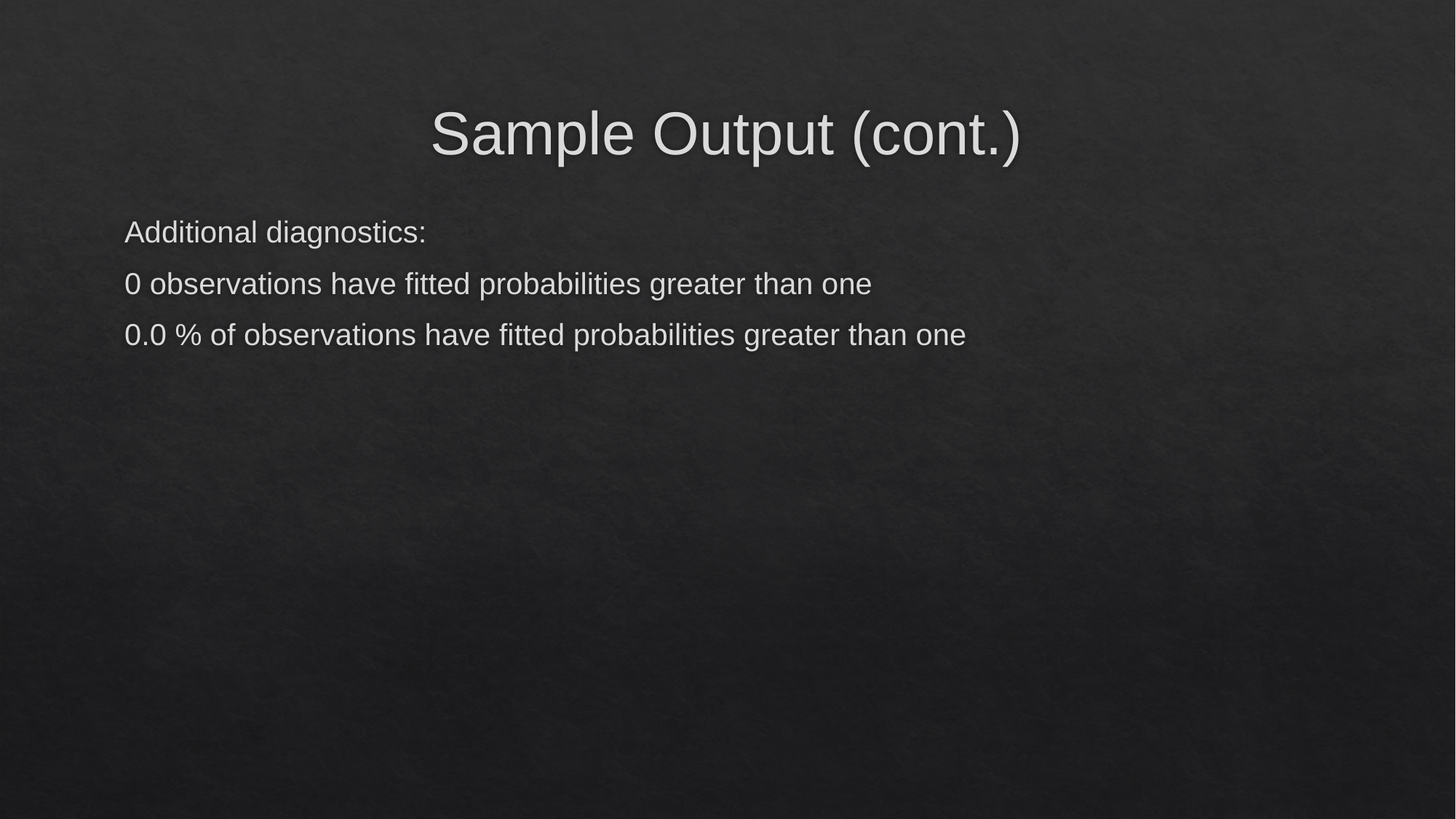

# Sample Output (cont.)
Additional diagnostics:
0 observations have fitted probabilities greater than one
0.0 % of observations have fitted probabilities greater than one